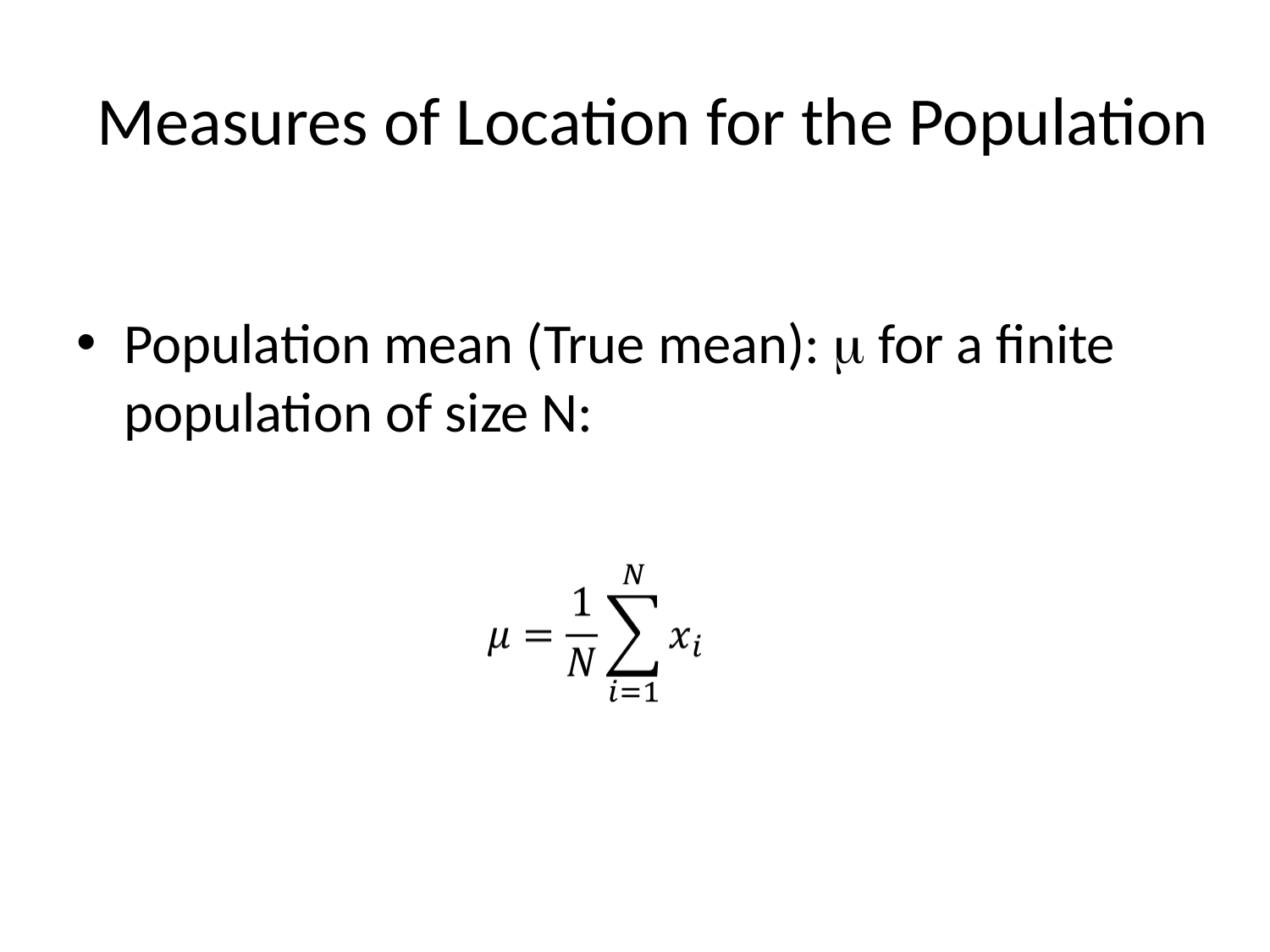

# Measures of Location for the Population

Population mean (True mean): μ for a finite population of size N: